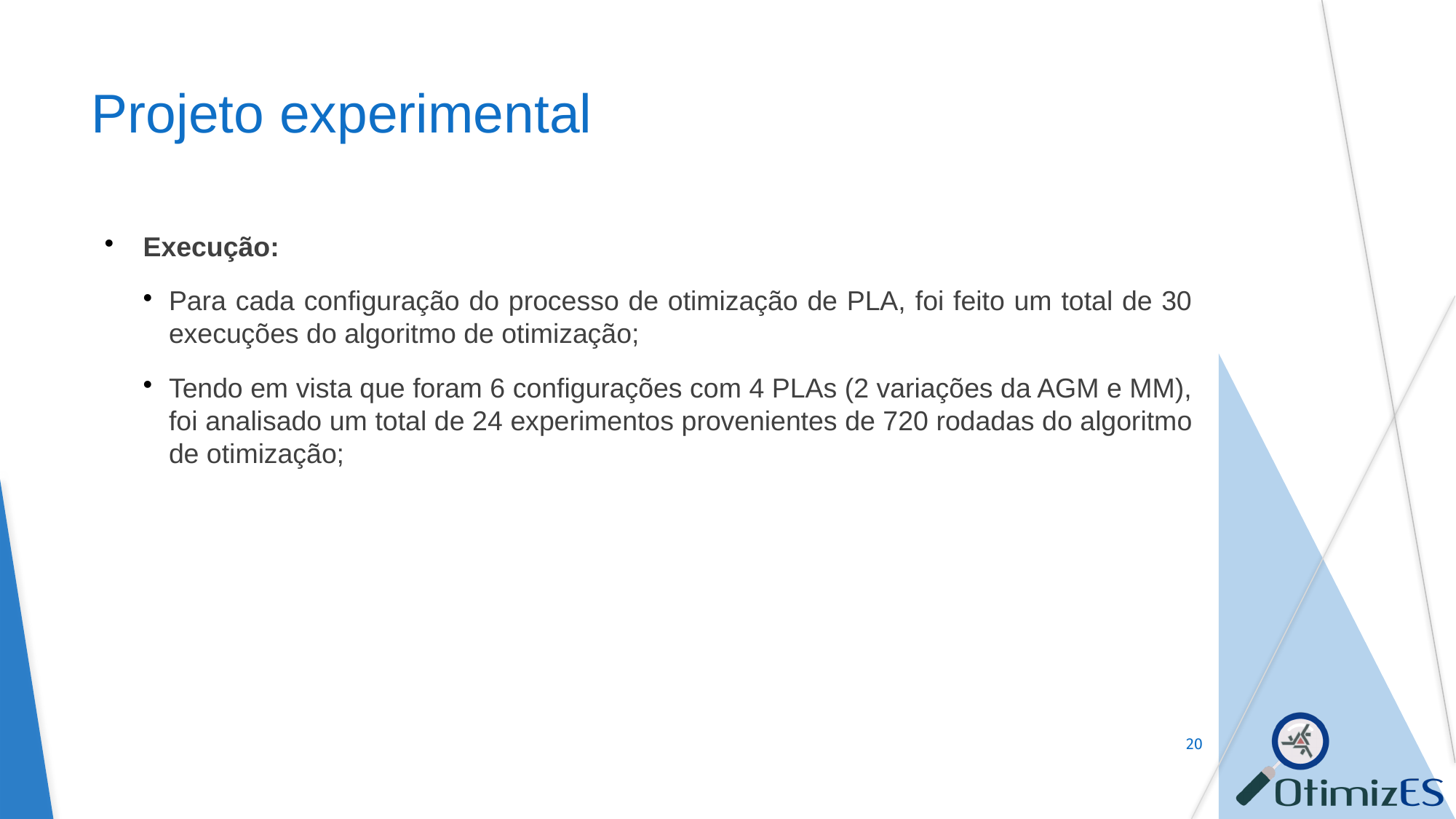

Projeto experimental
Execução:
Para cada configuração do processo de otimização de PLA, foi feito um total de 30 execuções do algoritmo de otimização;
Tendo em vista que foram 6 configurações com 4 PLAs (2 variações da AGM e MM), foi analisado um total de 24 experimentos provenientes de 720 rodadas do algoritmo de otimização;
20